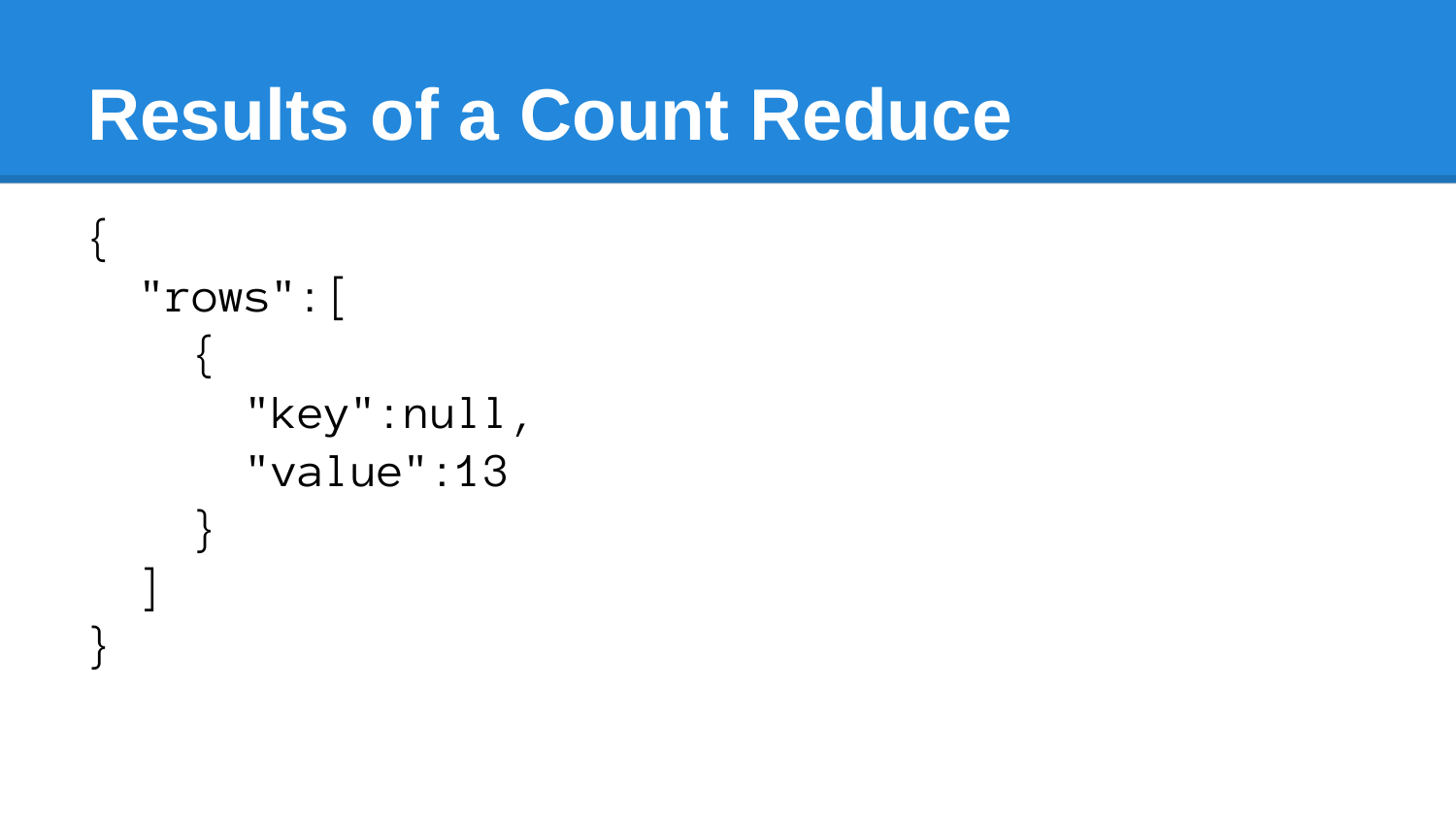

# Results of a Count Reduce
{
  "rows":[
    {
      "key":null,
      "value":13
    }
  ]
}